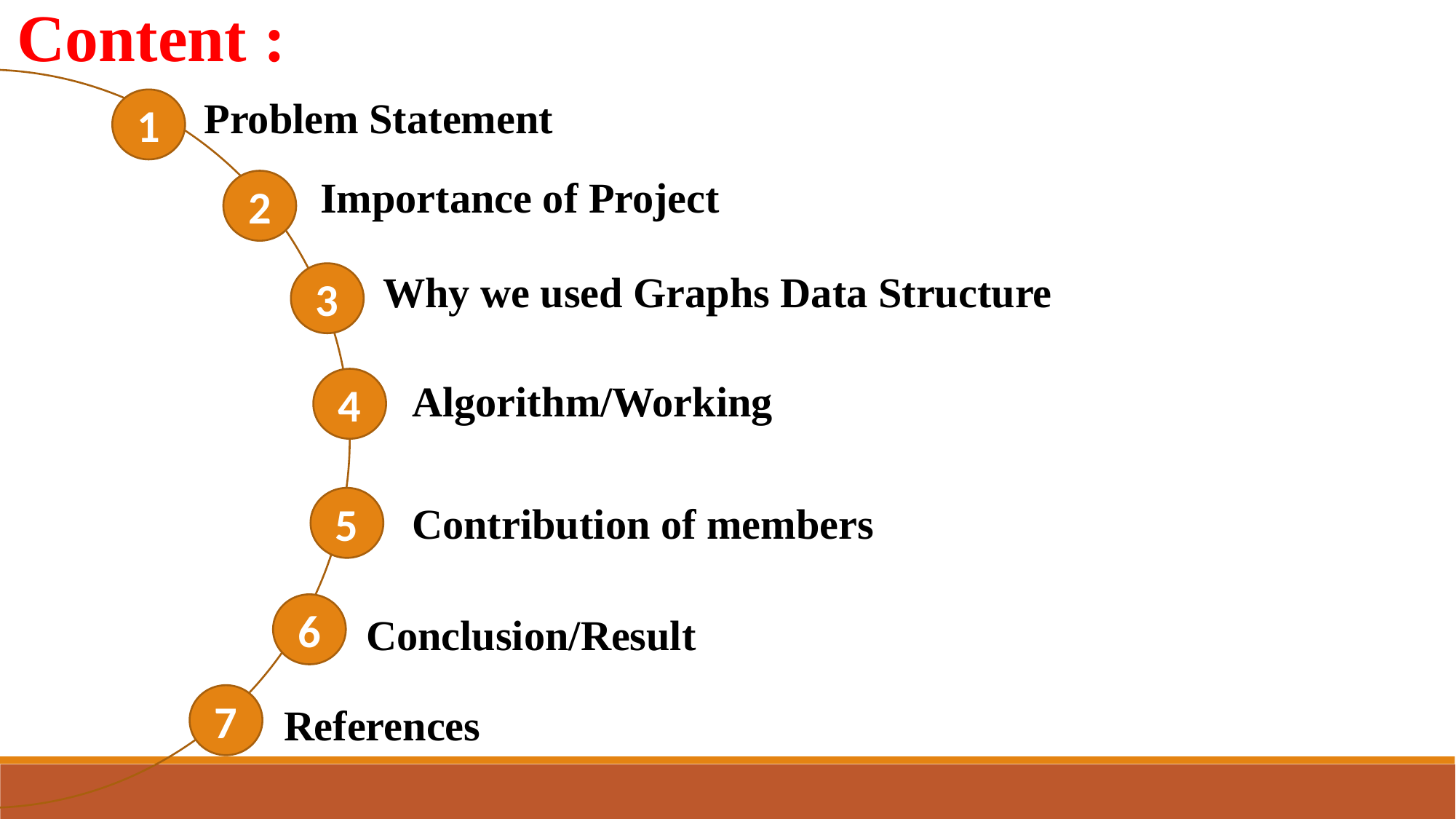

Content :

Problem Statement
1
Importance of Project
2
Why we used Graphs Data Structure
3
4
Algorithm/Working
5
Contribution of members
6
Conclusion/Result
7
References